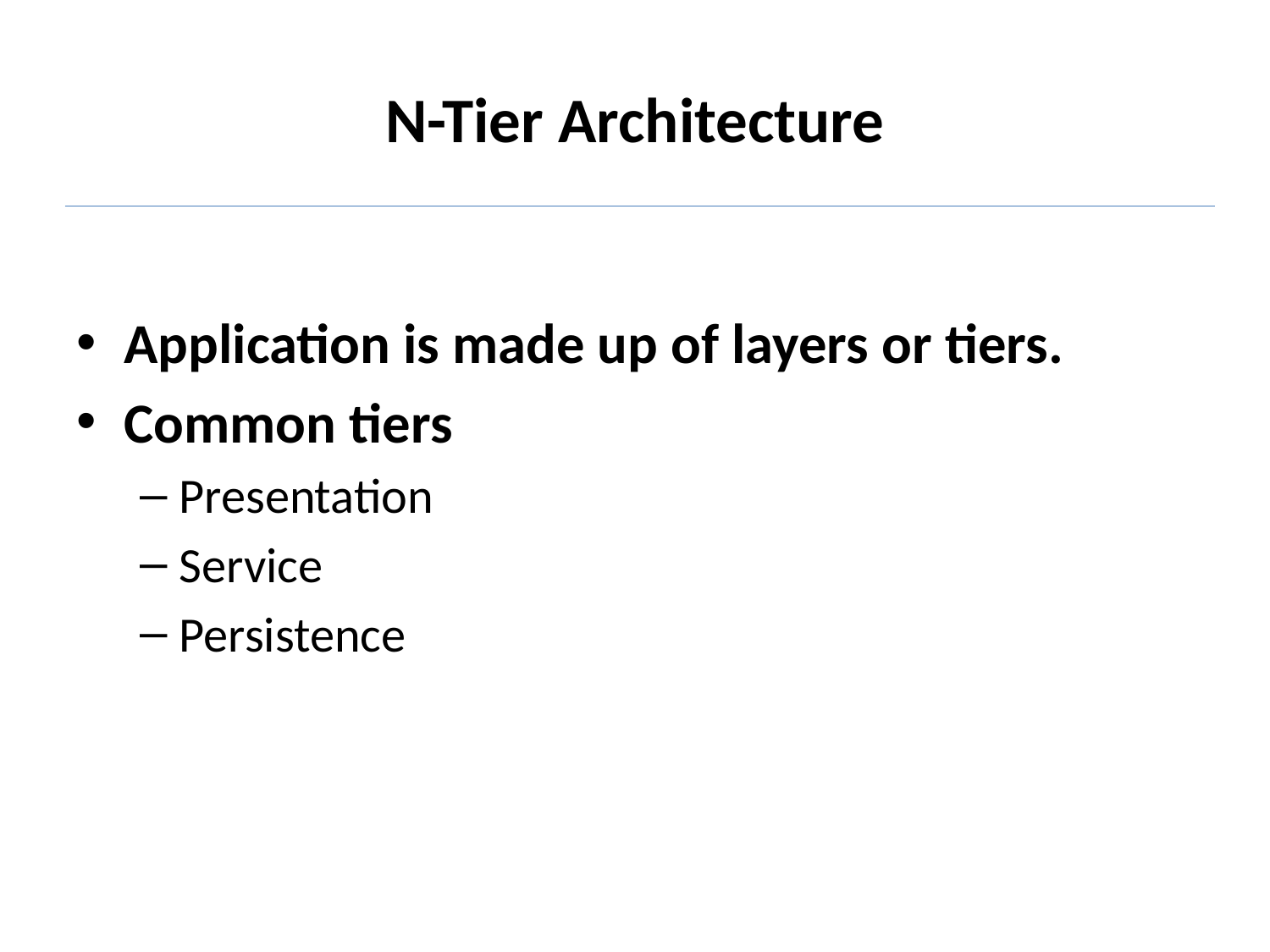

# N-Tier Architecture

Application is made up of layers or tiers.
Common tiers
Presentation
Service
Persistence